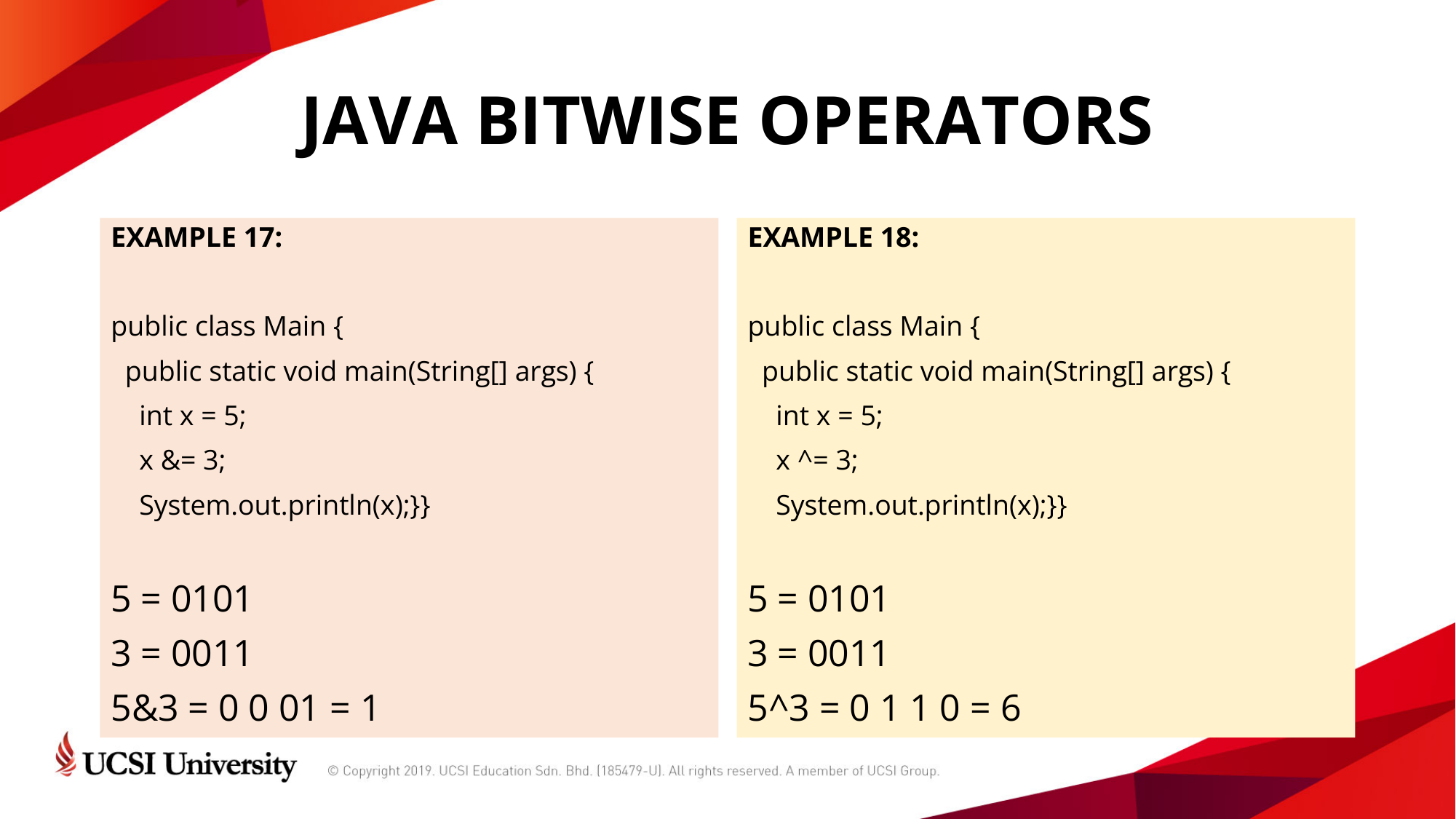

# JAVA BITWISE OPERATORS
EXAMPLE 17:

public class Main {
  public static void main(String[] args) {
    int x = 5;
    x &= 3;
    System.out.println(x);}}

5 = 0101
3 = 0011
5&3 = 0 0 01 = 1
EXAMPLE 18:

public class Main {
  public static void main(String[] args) {
    int x = 5;
    x ^= 3;
    System.out.println(x);}}

5 = 0101
3 = 0011
5^3 = 0 1 1 0 = 6